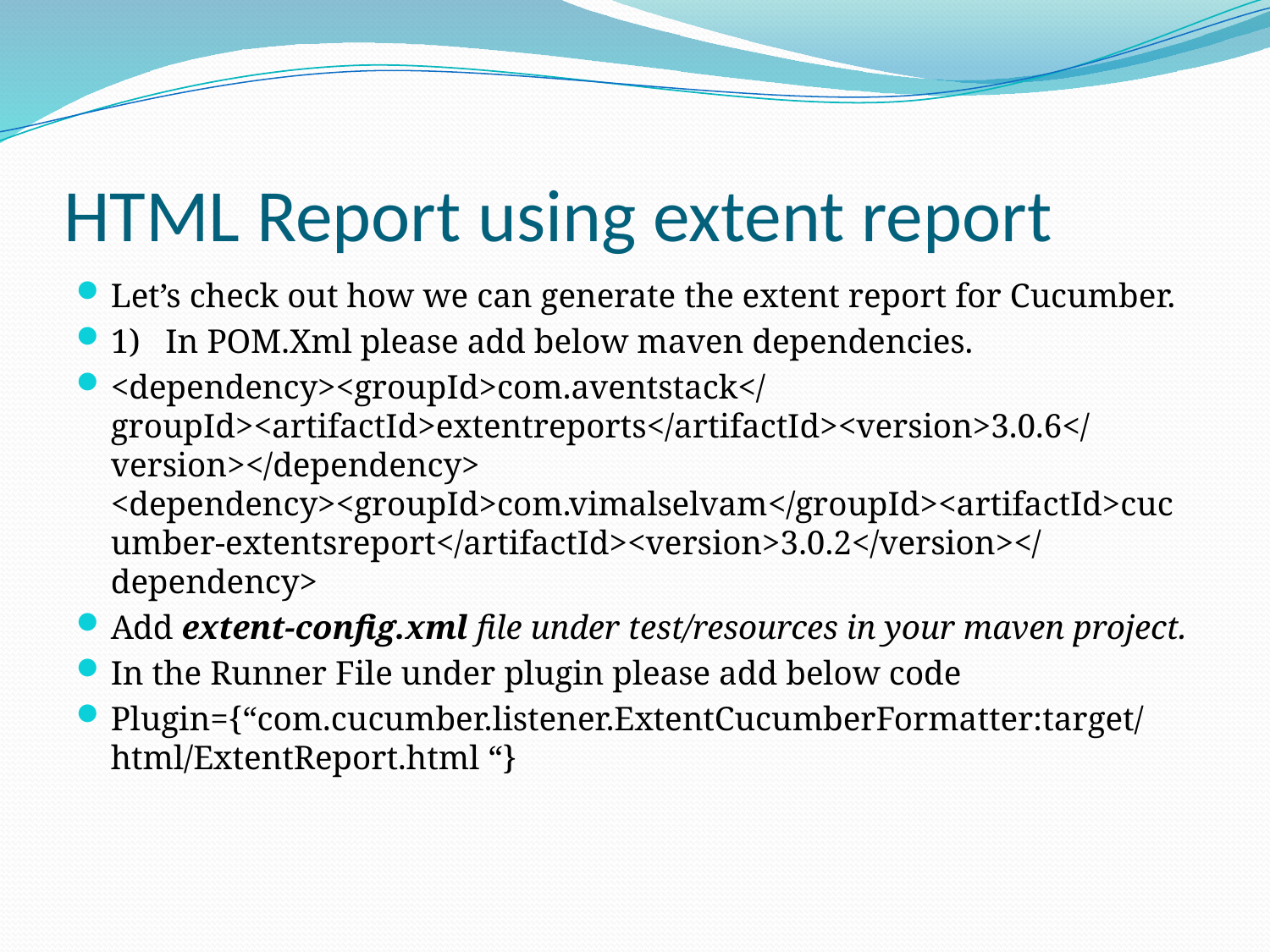

# HTML Report using extent report
Let’s check out how we can generate the extent report for Cucumber.
1)   In POM.Xml please add below maven dependencies.
<dependency><groupId>com.aventstack</groupId><artifactId>extentreports</artifactId><version>3.0.6</version></dependency> <dependency><groupId>com.vimalselvam</groupId><artifactId>cucumber-extentsreport</artifactId><version>3.0.2</version></dependency>
Add extent-config.xml file under test/resources in your maven project.
In the Runner File under plugin please add below code
Plugin={“com.cucumber.listener.ExtentCucumberFormatter:target/html/ExtentReport.html “}